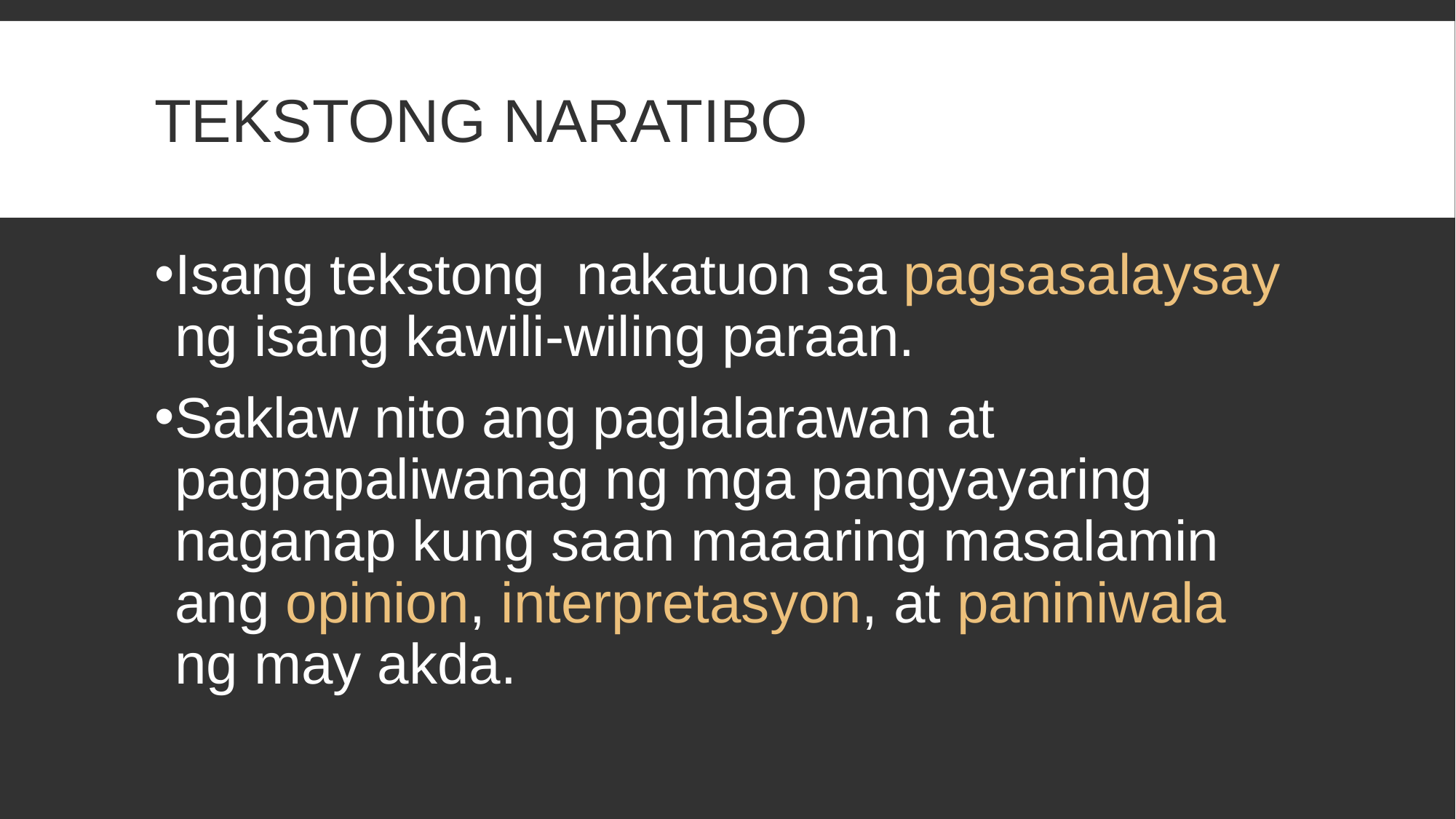

# TEKSTONG NARATIBO
Isang tekstong  nakatuon sa pagsasalaysay ng isang kawili-wiling paraan.
Saklaw nito ang paglalarawan at pagpapaliwanag ng mga pangyayaring naganap kung saan maaaring masalamin ang opinion, interpretasyon, at paniniwala ng may akda.